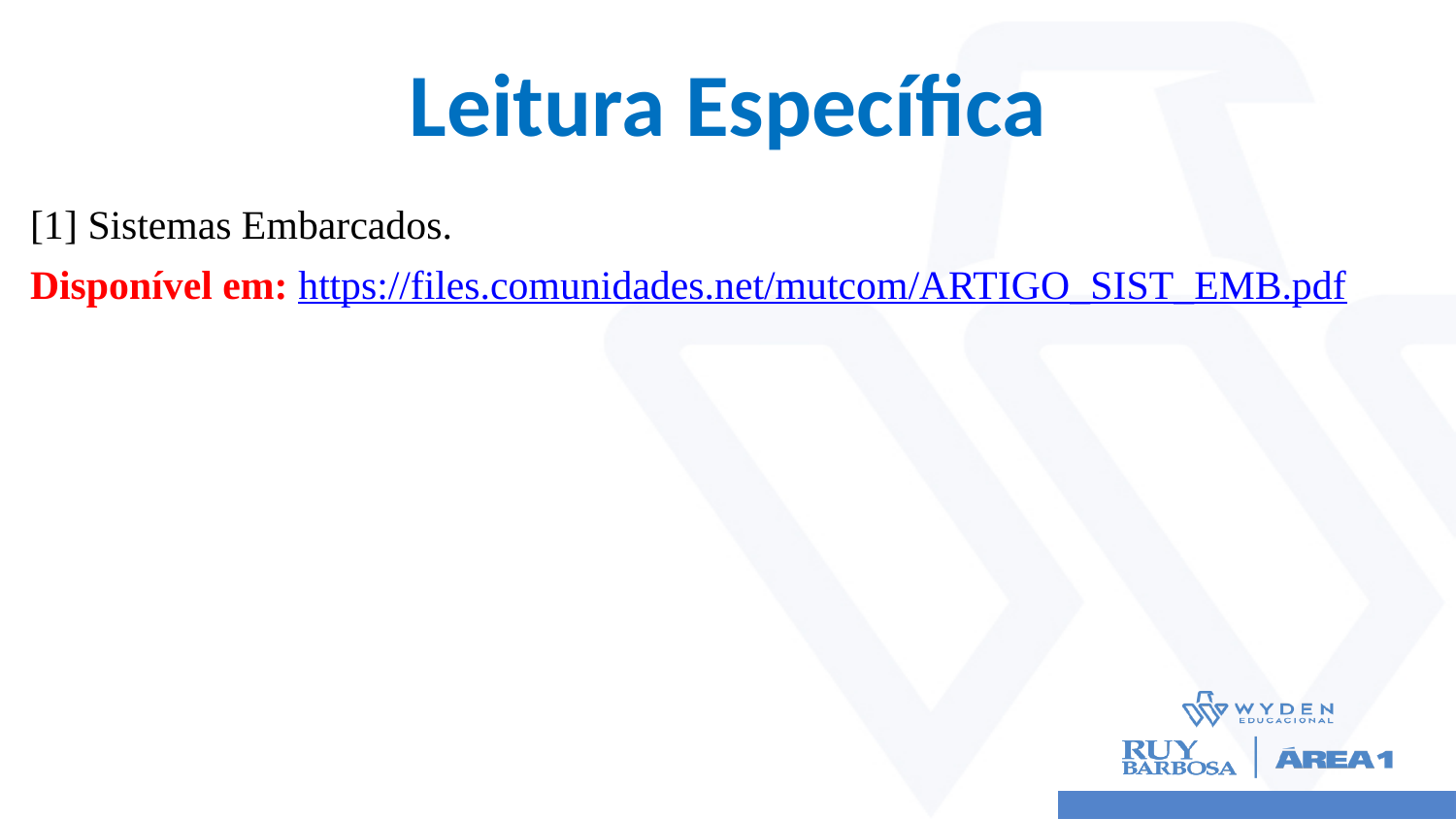

# Leitura Específica
[1] Sistemas Embarcados.
Disponível em: https://files.comunidades.net/mutcom/ARTIGO_SIST_EMB.pdf